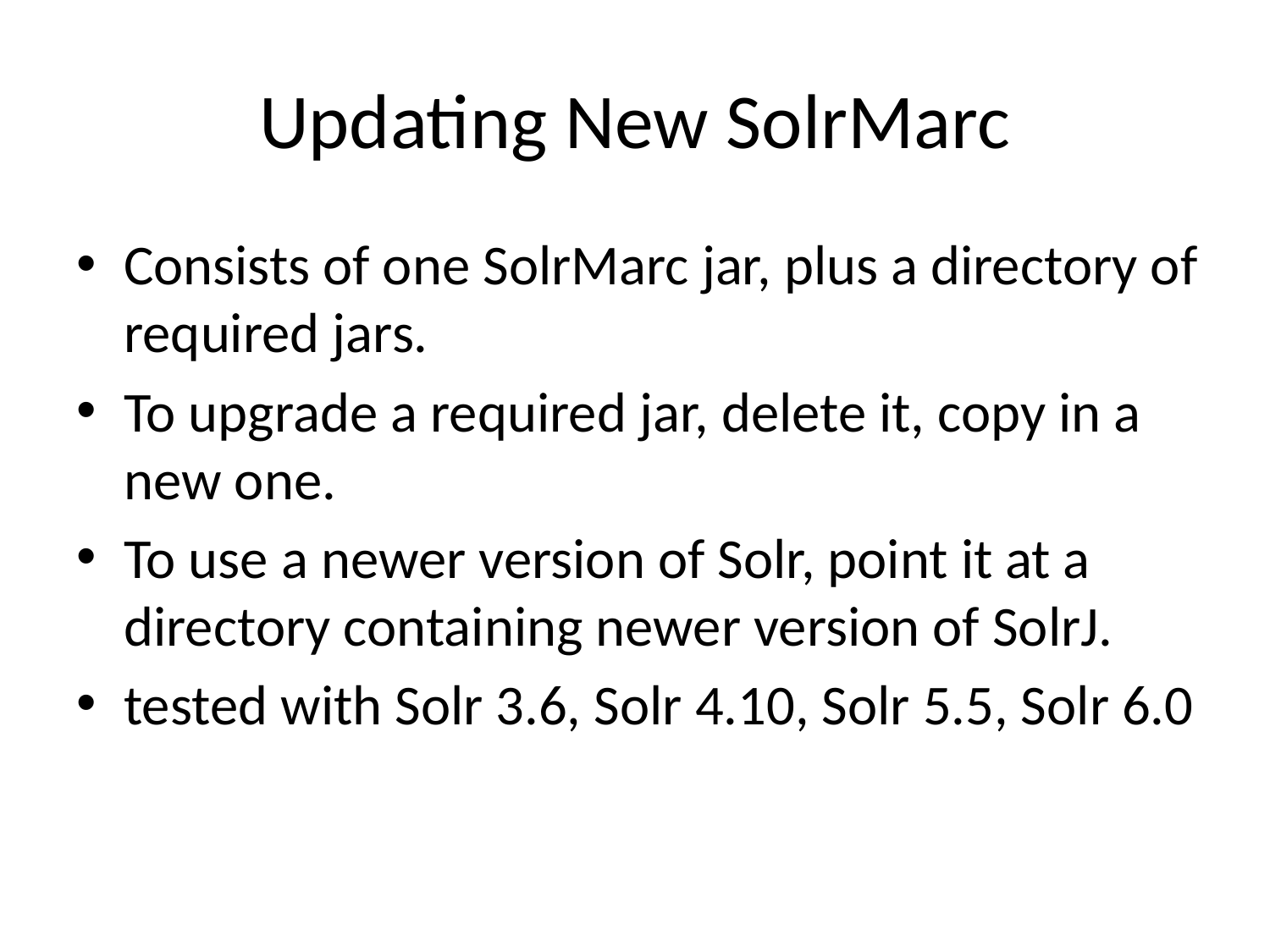

# Updating New SolrMarc
Consists of one SolrMarc jar, plus a directory of required jars.
To upgrade a required jar, delete it, copy in a new one.
To use a newer version of Solr, point it at a directory containing newer version of SolrJ.
tested with Solr 3.6, Solr 4.10, Solr 5.5, Solr 6.0